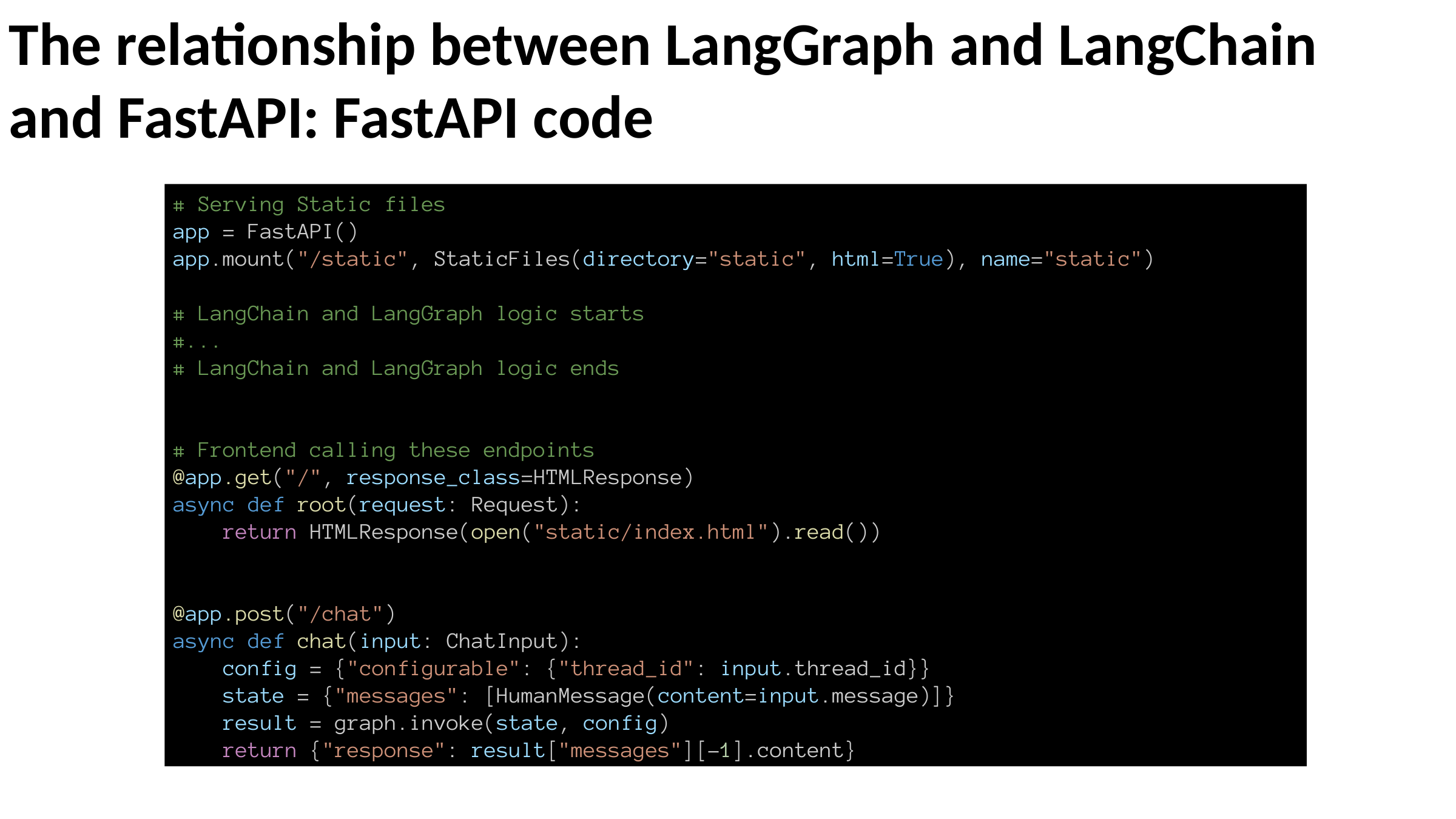

The relationship between LangGraph and LangChain and FastAPI: FastAPI code
# Serving Static files
app = FastAPI()
app.mount("/static", StaticFiles(directory="static", html=True), name="static")

# LangChain and LangGraph logic starts
#...
# LangChain and LangGraph logic ends

# Frontend calling these endpoints
@app.get("/", response_class=HTMLResponse)
async def root(request: Request):
    return HTMLResponse(open("static/index.html").read())

@app.post("/chat")
async def chat(input: ChatInput):
    config = {"configurable": {"thread_id": input.thread_id}}
    state = {"messages": [HumanMessage(content=input.message)]}
    result = graph.invoke(state, config)
    return {"response": result["messages"][-1].content}